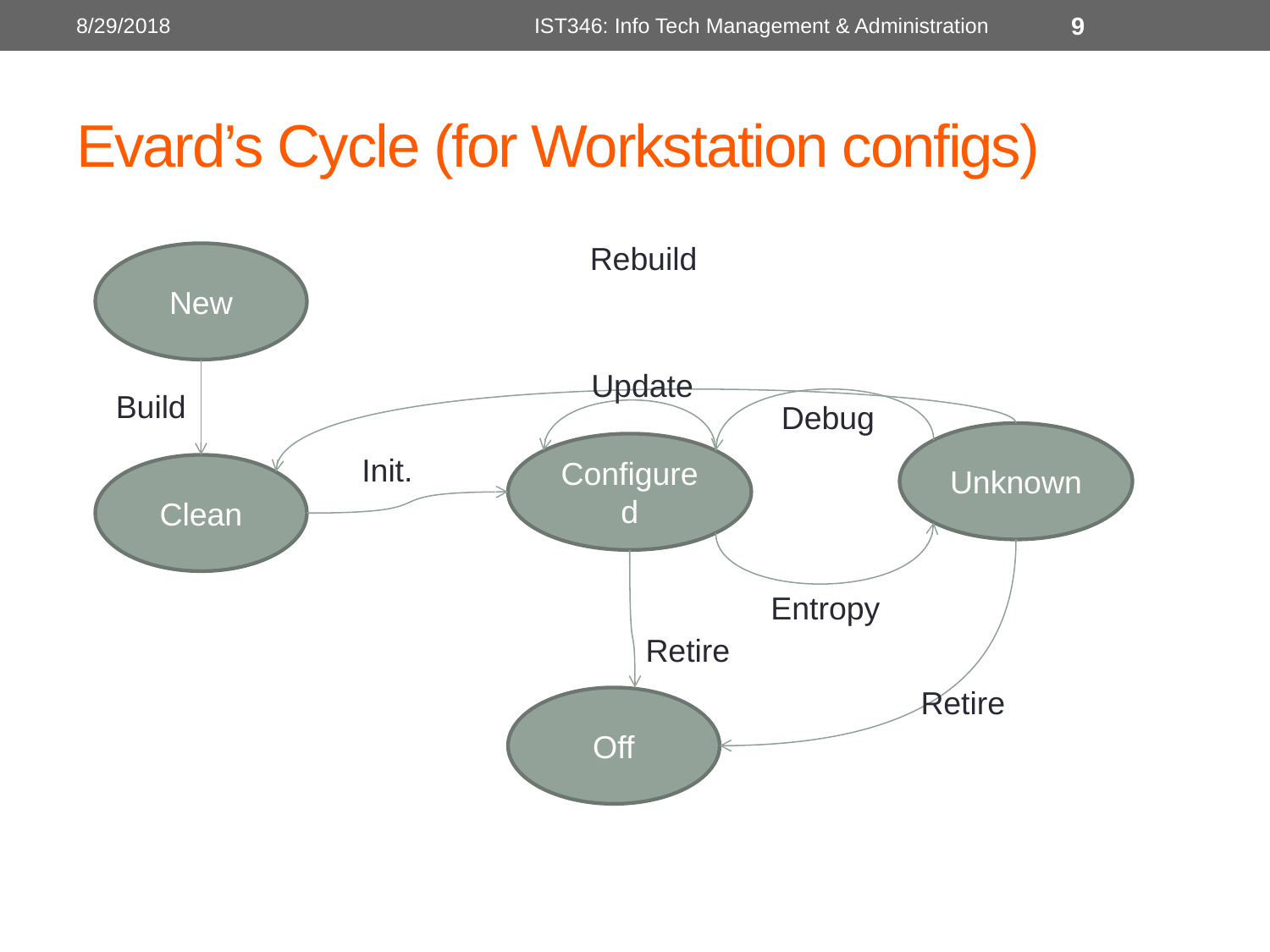

8/29/2018
IST346: Info Tech Management & Administration
9
# Evard’s Cycle (for Workstation configs)
Rebuild
New
Update
Build
Debug
Unknown
Configured
Init.
Clean
Entropy
Retire
Retire
Off